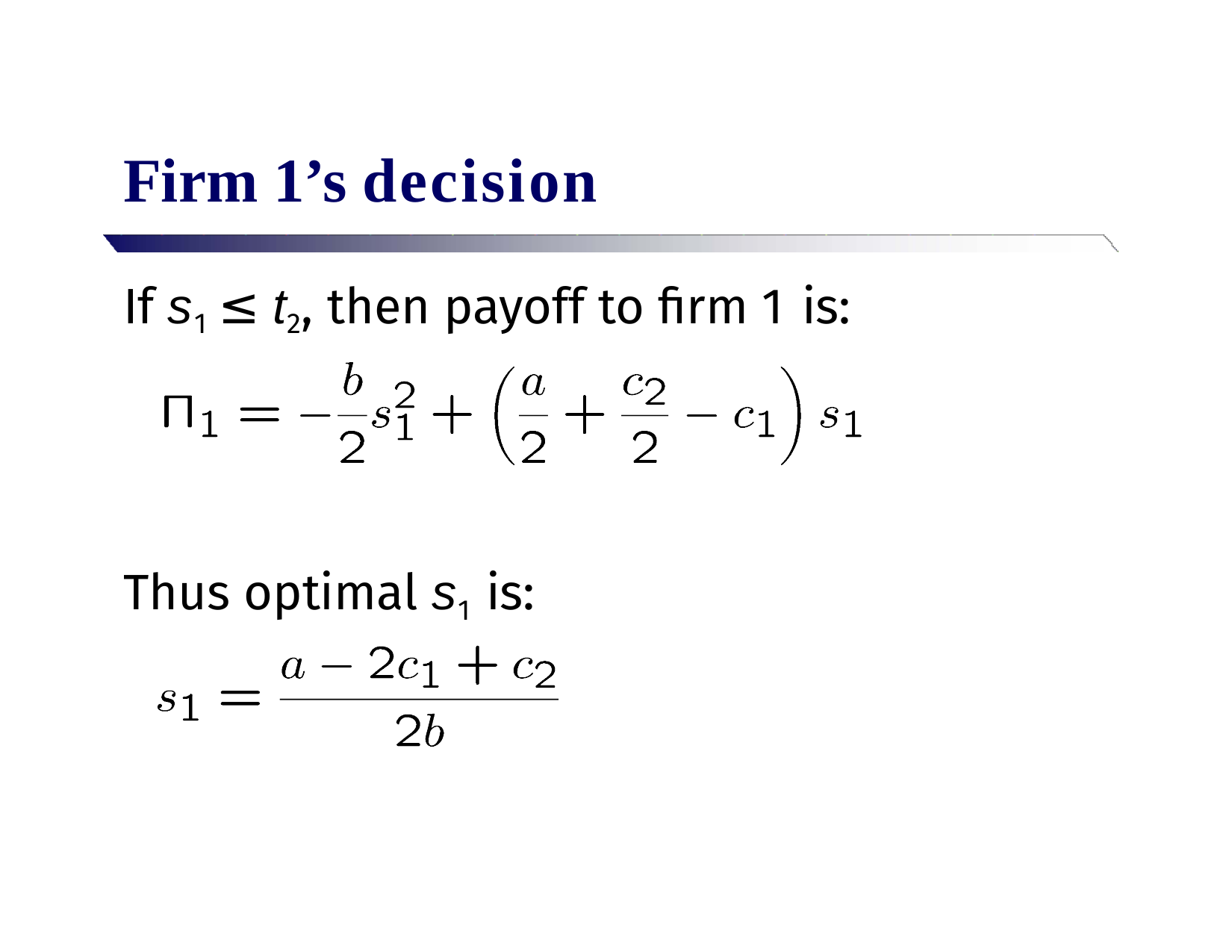

# Firm 1’s decision

If s1 ≤ t2, then payoff to firm 1 is:

Thus optimal s1 is: